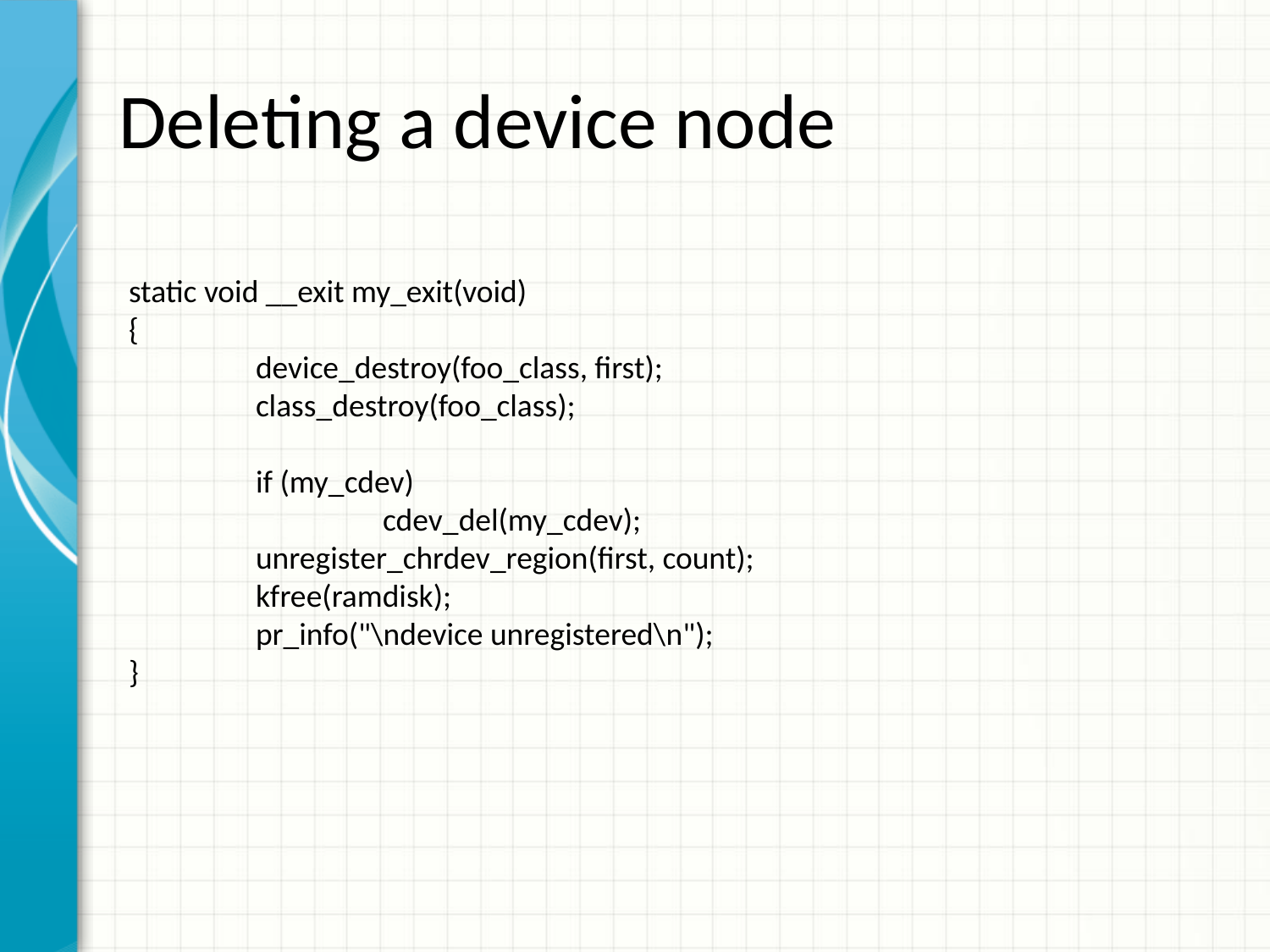

# Deleting a device node
static void __exit my_exit(void)
{
	device_destroy(foo_class, first);
	class_destroy(foo_class);

	if (my_cdev)
		cdev_del(my_cdev);
	unregister_chrdev_region(first, count);
	kfree(ramdisk);
	pr_info("\ndevice unregistered\n");
}